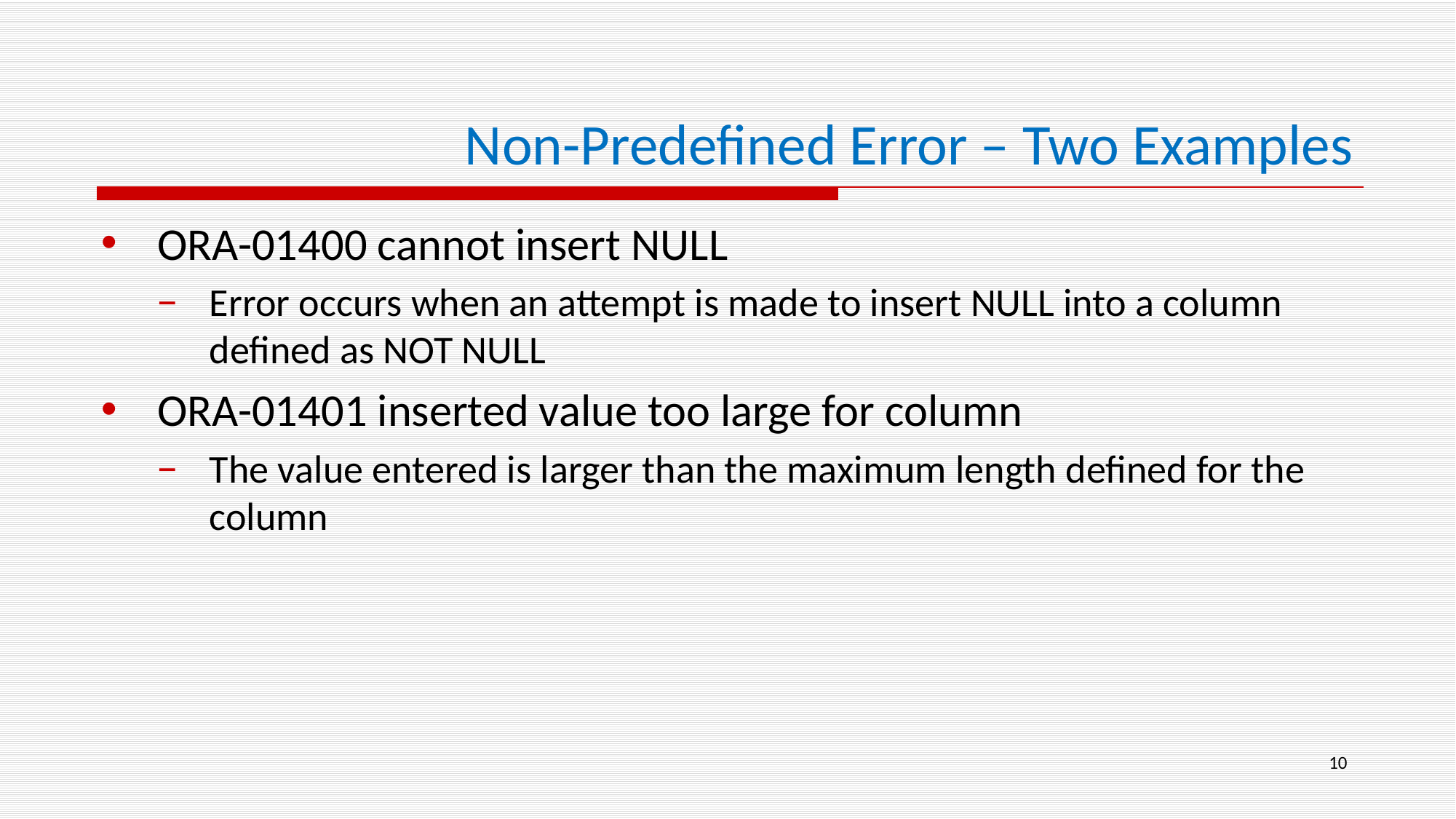

# Non-Predefined Error – Two Examples
ORA-01400 cannot insert NULL
Error occurs when an attempt is made to insert NULL into a column defined as NOT NULL
ORA-01401 inserted value too large for column
The value entered is larger than the maximum length defined for the column

10